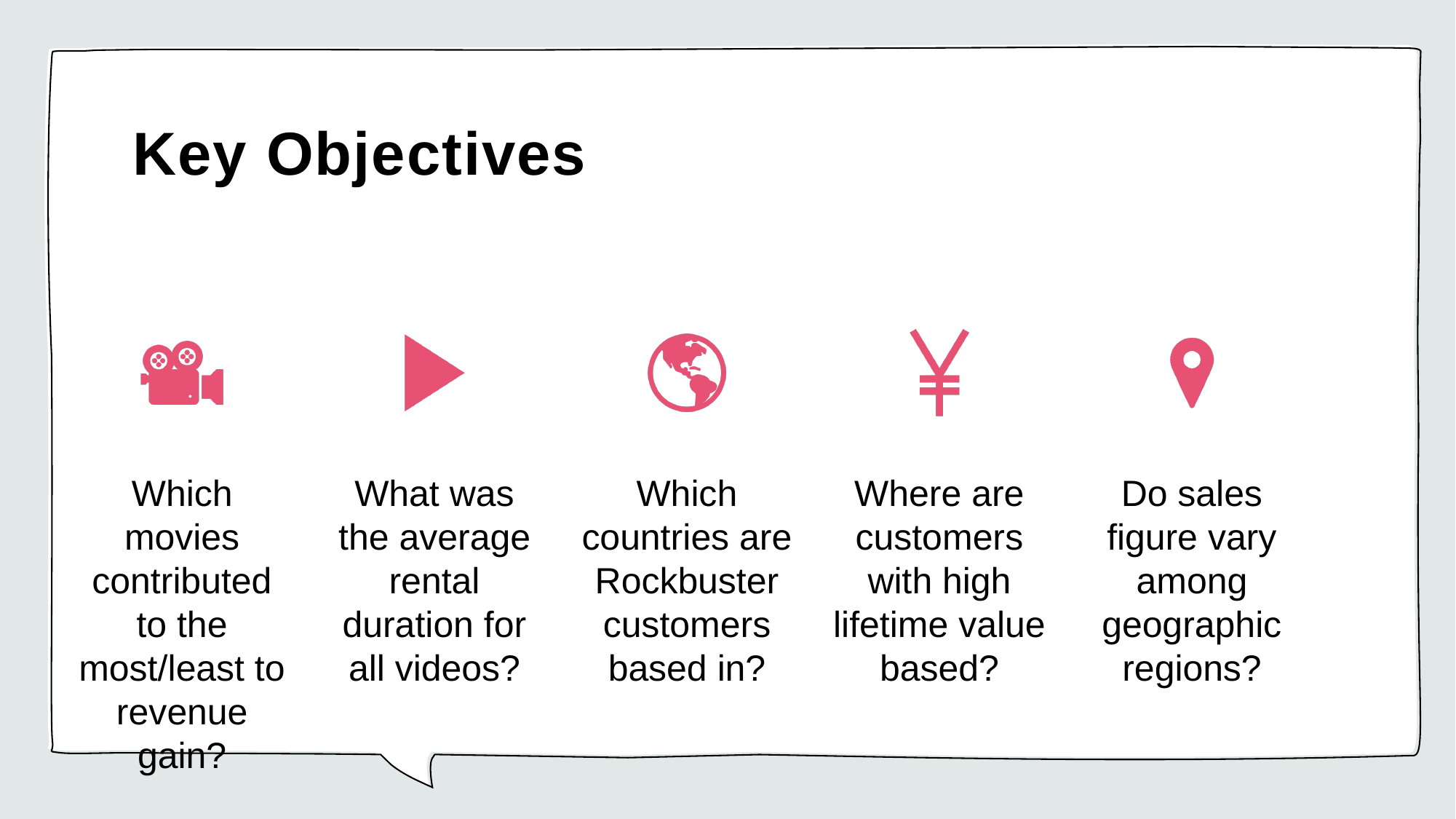

# Key Objectives
Which movies contributed to the most/least to revenue gain?
What was the average rental duration for all videos?
Which countries are Rockbuster customers based in?
Where are customers with high lifetime value based?
Do sales figure vary among geographic regions?